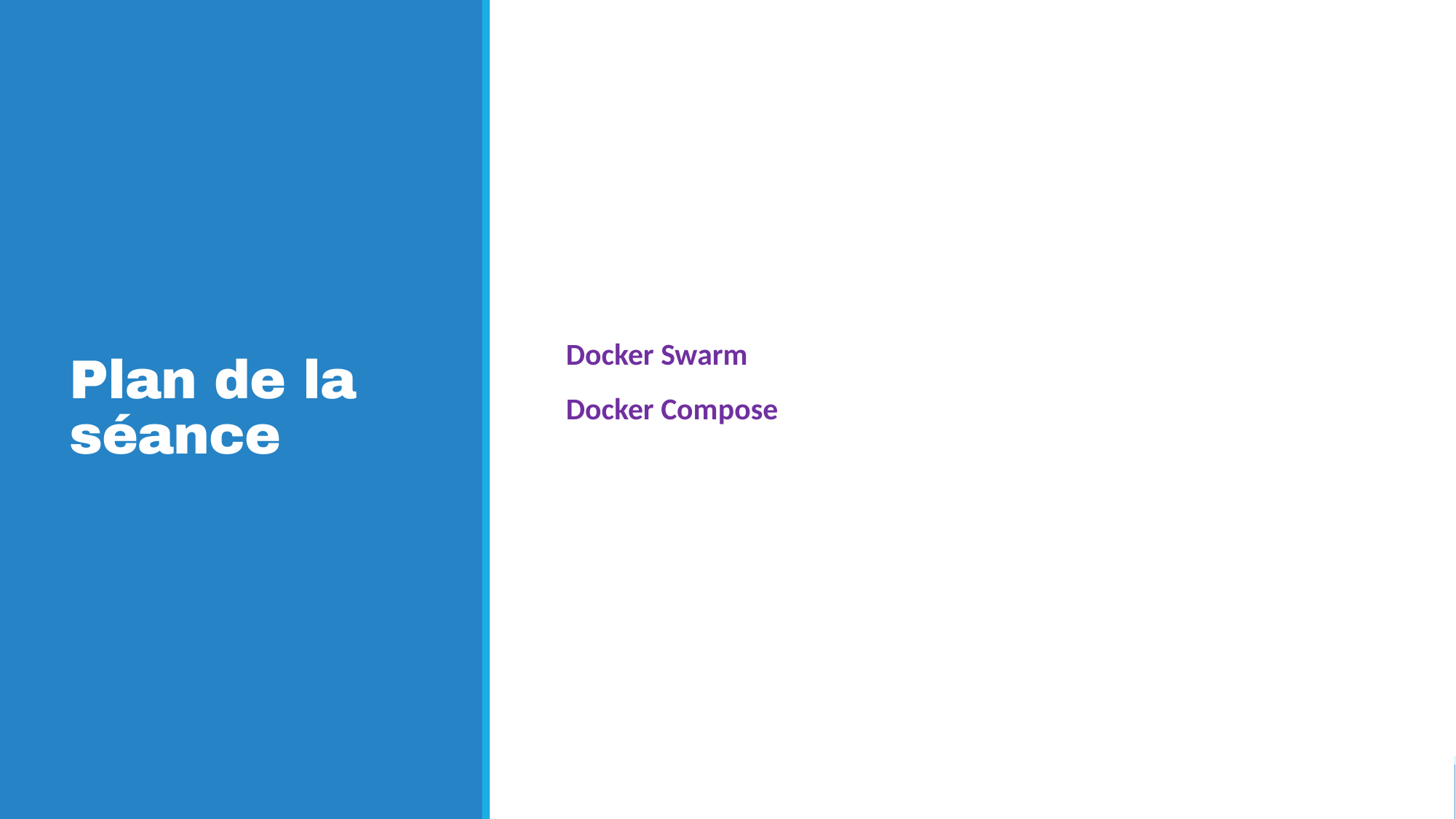

# Plan de la séance
Docker Swarm
Docker Compose